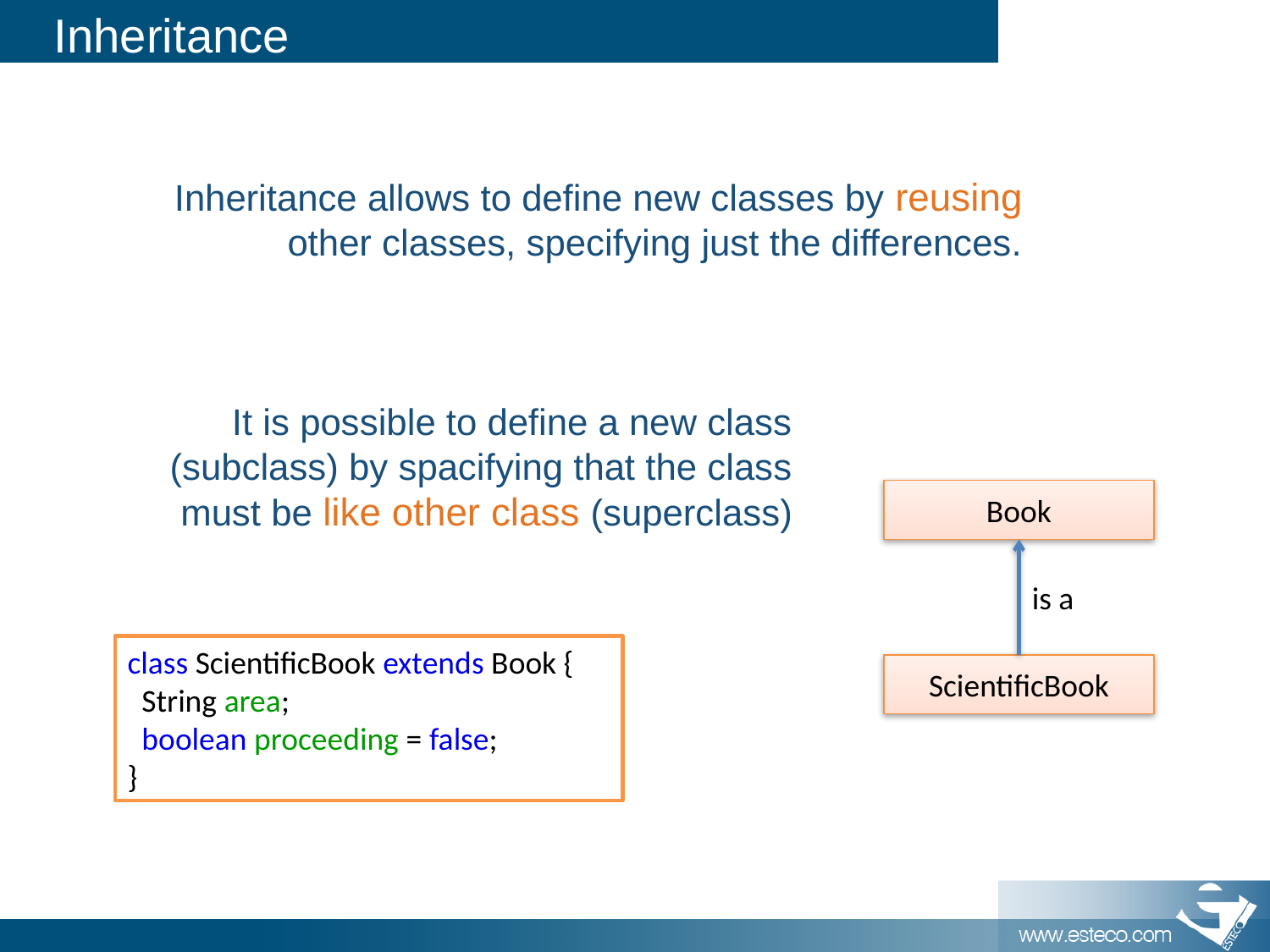

# Inheritance
Inheritance allows to define new classes by reusing other classes, specifying just the differences.
It is possible to define a new class (subclass) by spacifying that the class must be like other class (superclass)
Book
is a
class ScientificBook extends Book {
  String area;
  boolean proceeding = false;
}
ScientificBook